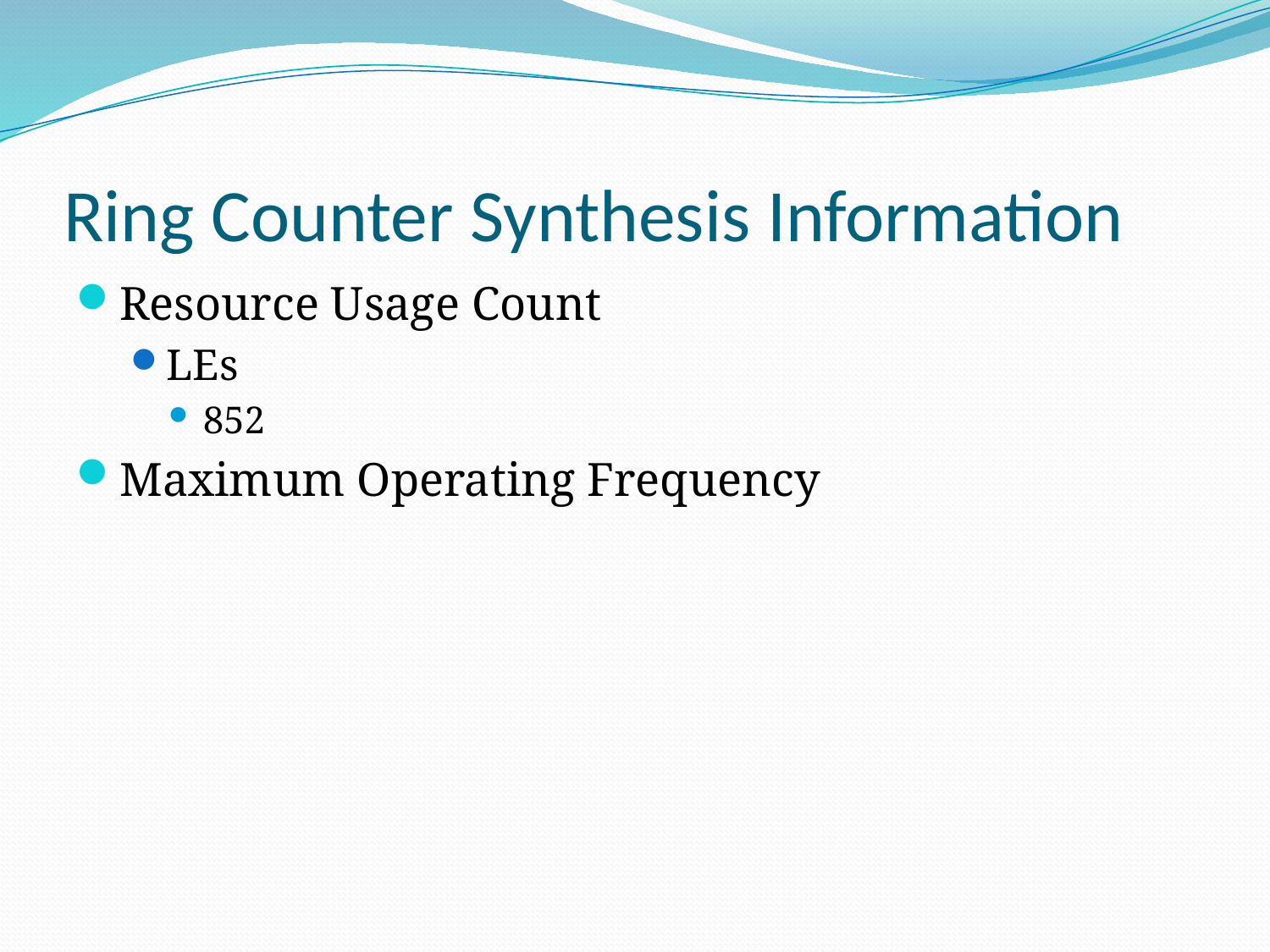

# Ring Counter Synthesis Information
Resource Usage Count
LEs
852
Maximum Operating Frequency